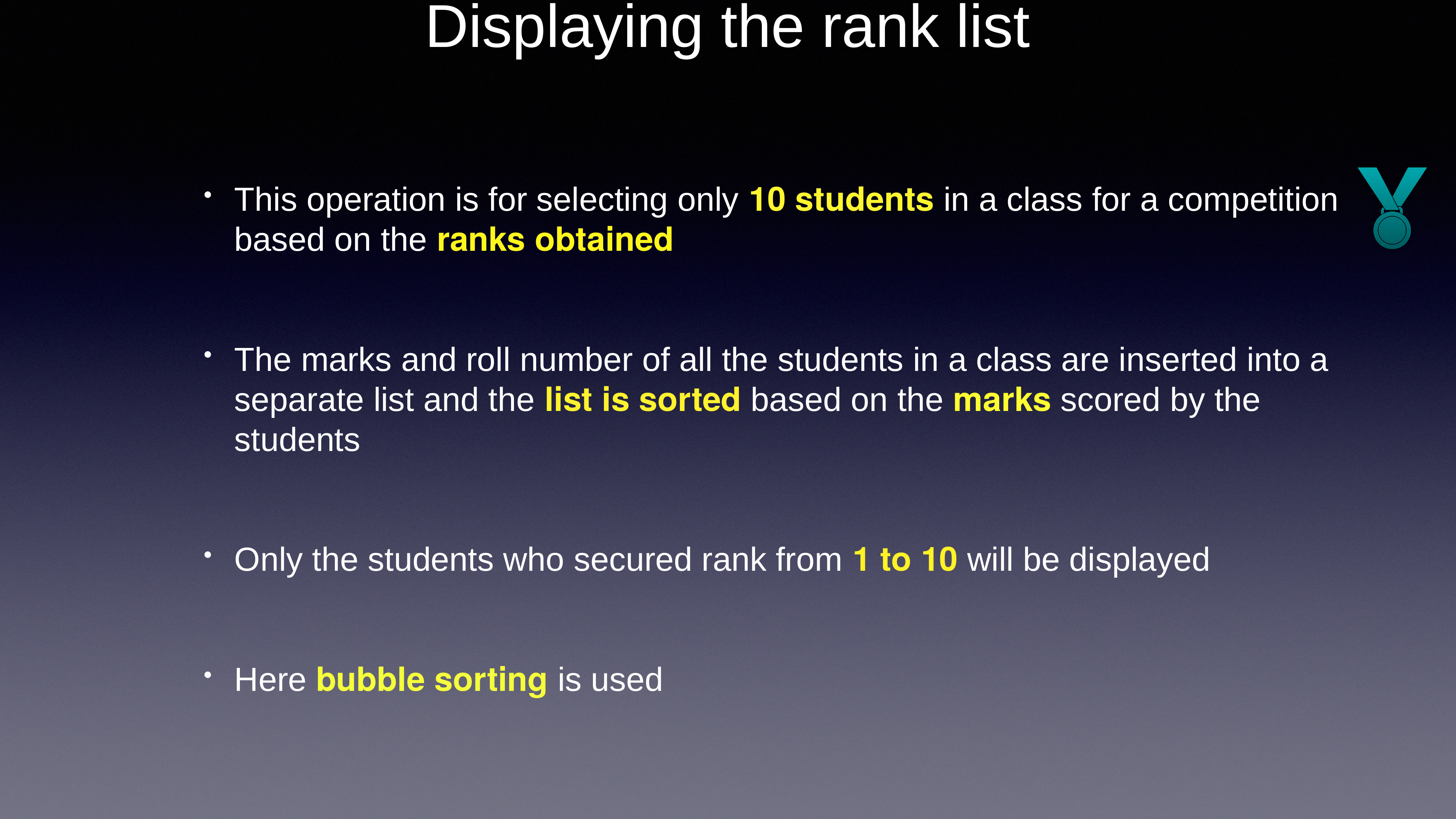

# Displaying the rank list

This operation is for selecting only 10 students in a class for a competition based on the ranks obtained

The marks and roll number of all the students in a class are inserted into a separate list and the list is sorted based on the marks scored by the students

Only the students who secured rank from 1 to 10 will be displayed

Here bubble sorting is used